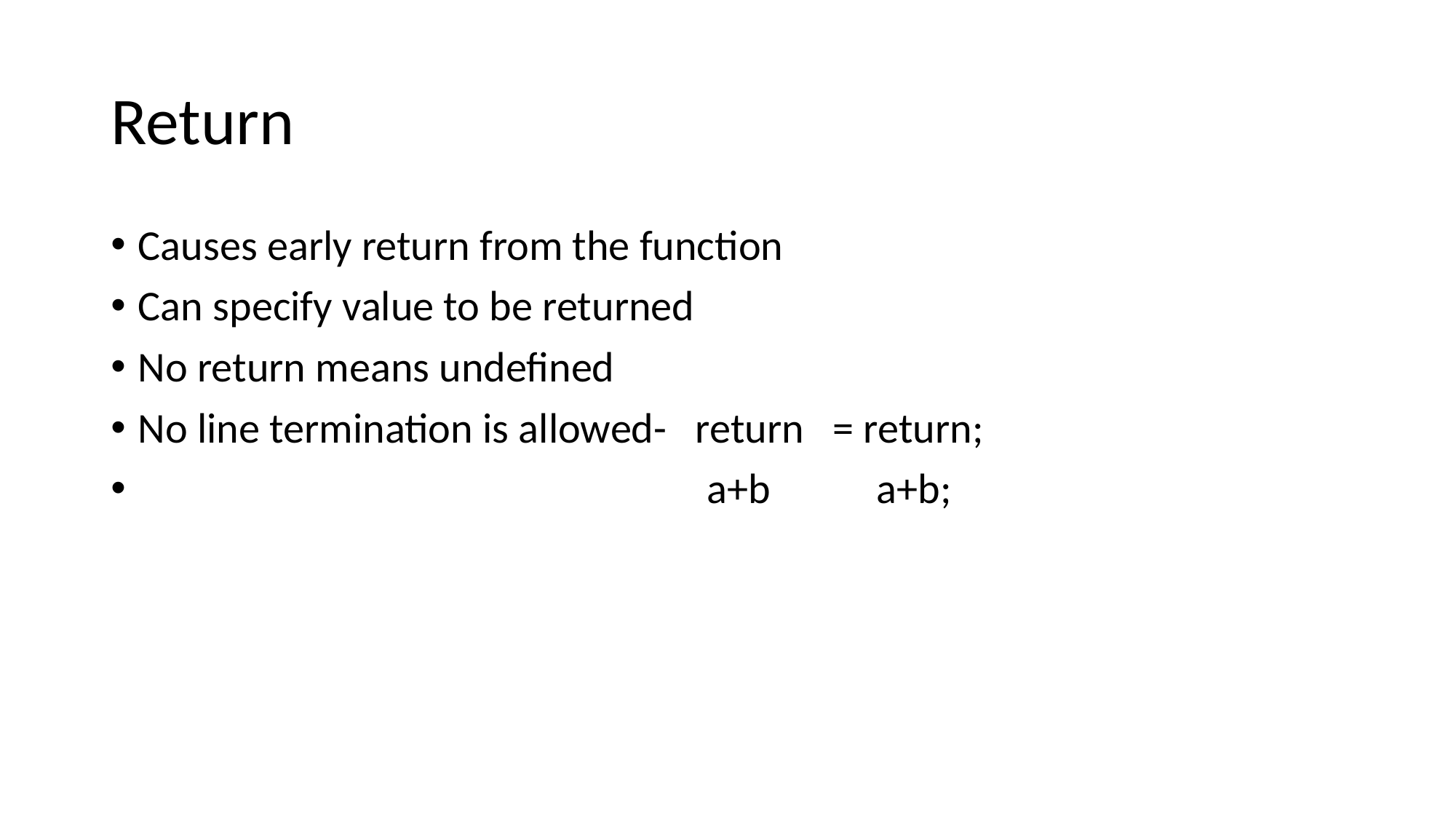

# Return
Causes early return from the function
Can specify value to be returned
No return means undefined
No line termination is allowed-   return   = return;
                                                           a+b           a+b;